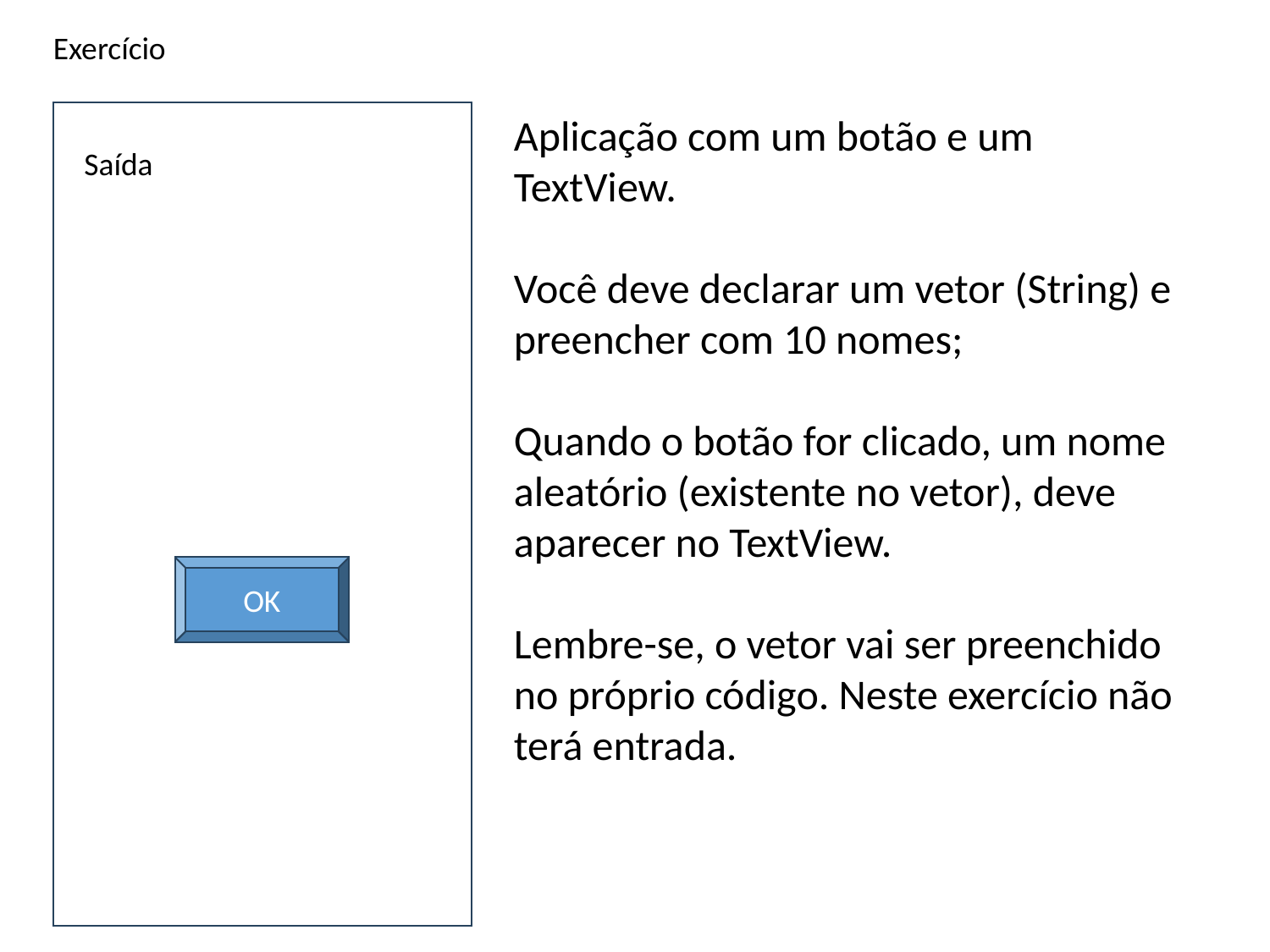

Exercício

Aplicação com um botão e um TextView.

Você deve declarar um vetor (String) e  preencher com 10 nomes;

Quando o botão for clicado, um nome aleatório (existente no vetor), deve aparecer no TextView.

Lembre-se, o vetor vai ser preenchido no próprio código. Neste exercício não terá entrada.
Saída
OK